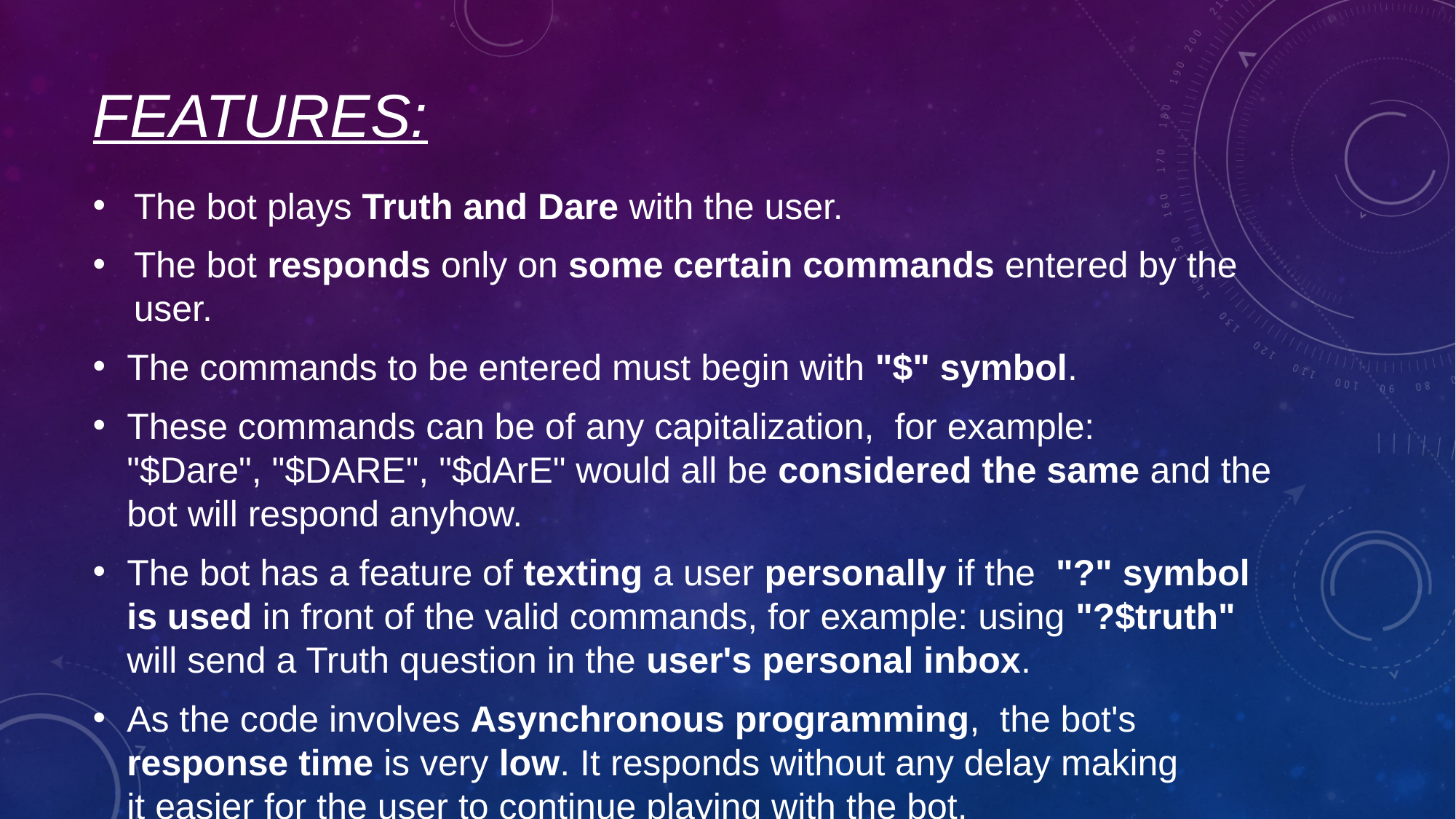

# Features:
The bot plays Truth and Dare with the user.
The bot responds only on some certain commands entered by the user.
The commands to be entered must begin with "$" symbol.
These commands can be of any capitalization,  for example: "$Dare", "$DARE", "$dArE" would all be considered the same and the bot will respond anyhow.
The bot has a feature of texting a user personally if the  "?" symbol is used in front of the valid commands, for example: using "?$truth" will send a Truth question in the user's personal inbox.
As the code involves Asynchronous programming,  the bot's response time is very low. It responds without any delay making it easier for the user to continue playing with the bot.